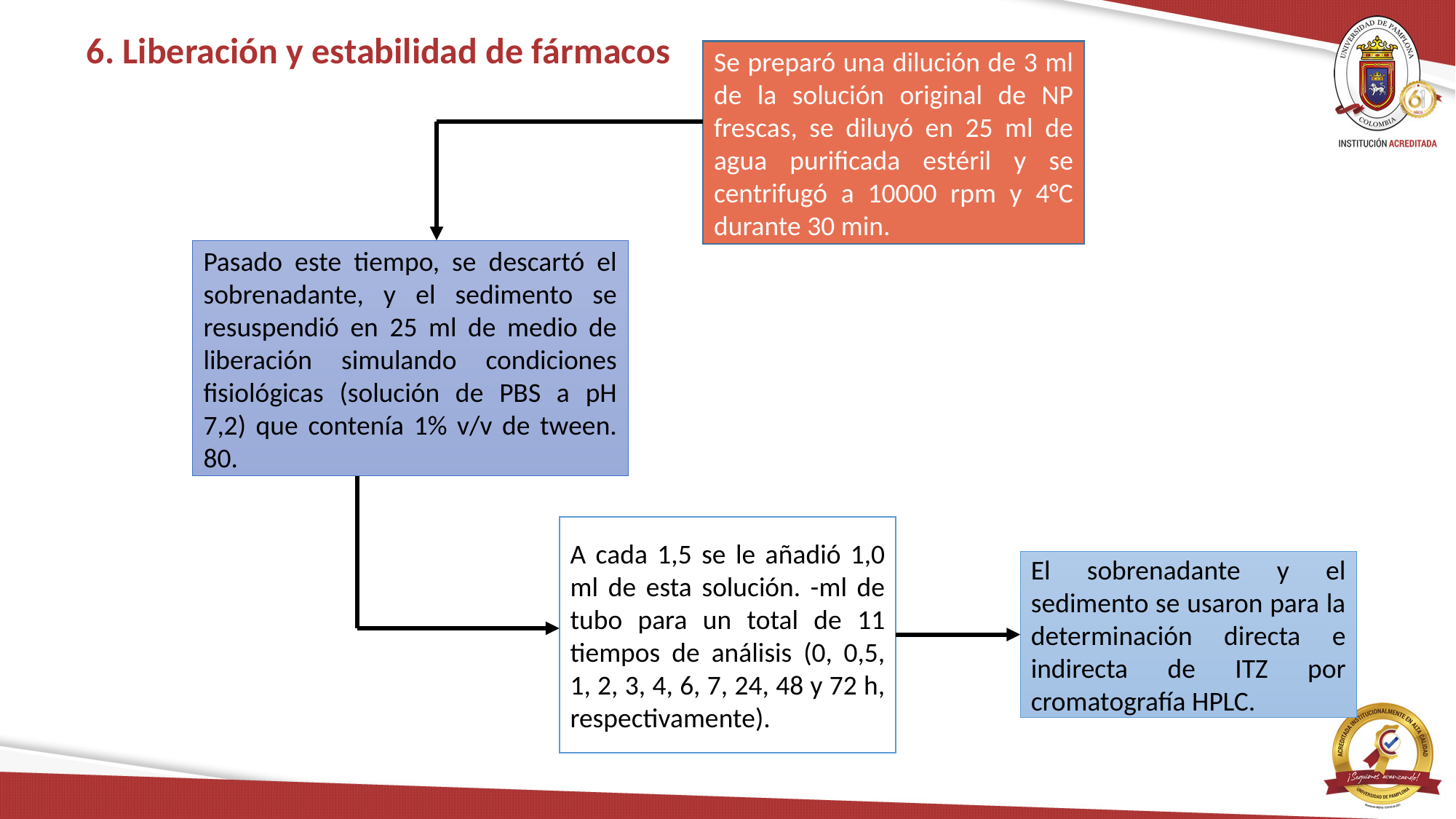

# 6. Liberación y estabilidad de fármacos
Se preparó una dilución de 3 ml de la solución original de NP frescas, se diluyó en 25 ml de agua purificada estéril y se centrifugó a 10000 rpm y 4°C durante 30 min.
Pasado este tiempo, se descartó el sobrenadante, y el sedimento se resuspendió en 25 ml de medio de liberación simulando condiciones fisiológicas (solución de PBS a pH 7,2) que contenía 1% v/v de tween. 80.
A cada 1,5 se le añadió 1,0 ml de esta solución. -ml de tubo para un total de 11 tiempos de análisis (0, 0,5, 1, 2, 3, 4, 6, 7, 24, 48 y 72 h, respectivamente).
El sobrenadante y el sedimento se usaron para la determinación directa e indirecta de ITZ por cromatografía HPLC.